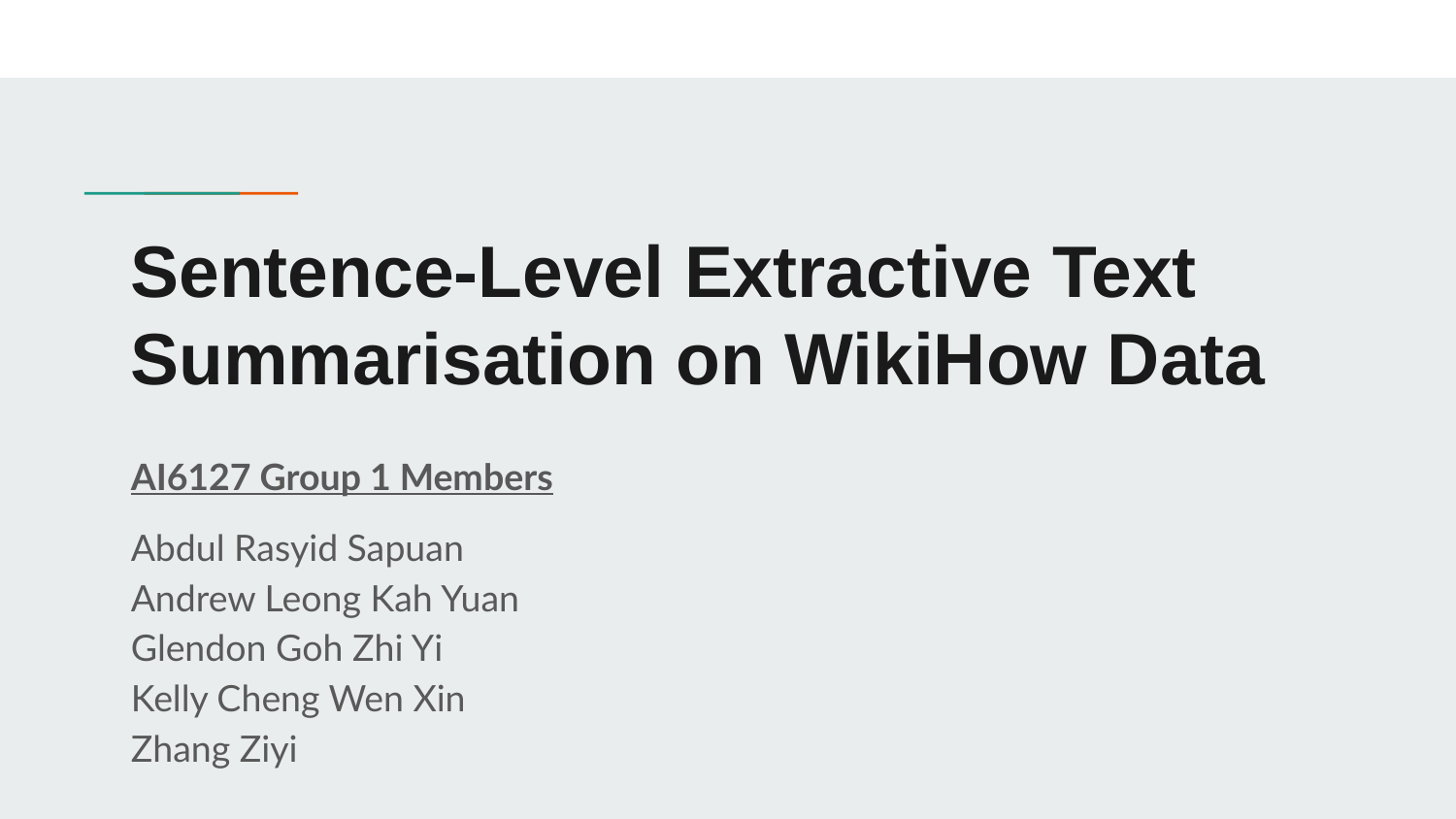

# Sentence-Level Extractive Text Summarisation on WikiHow Data
AI6127 Group 1 Members
Abdul Rasyid Sapuan
Andrew Leong Kah Yuan
Glendon Goh Zhi Yi
Kelly Cheng Wen Xin
Zhang Ziyi